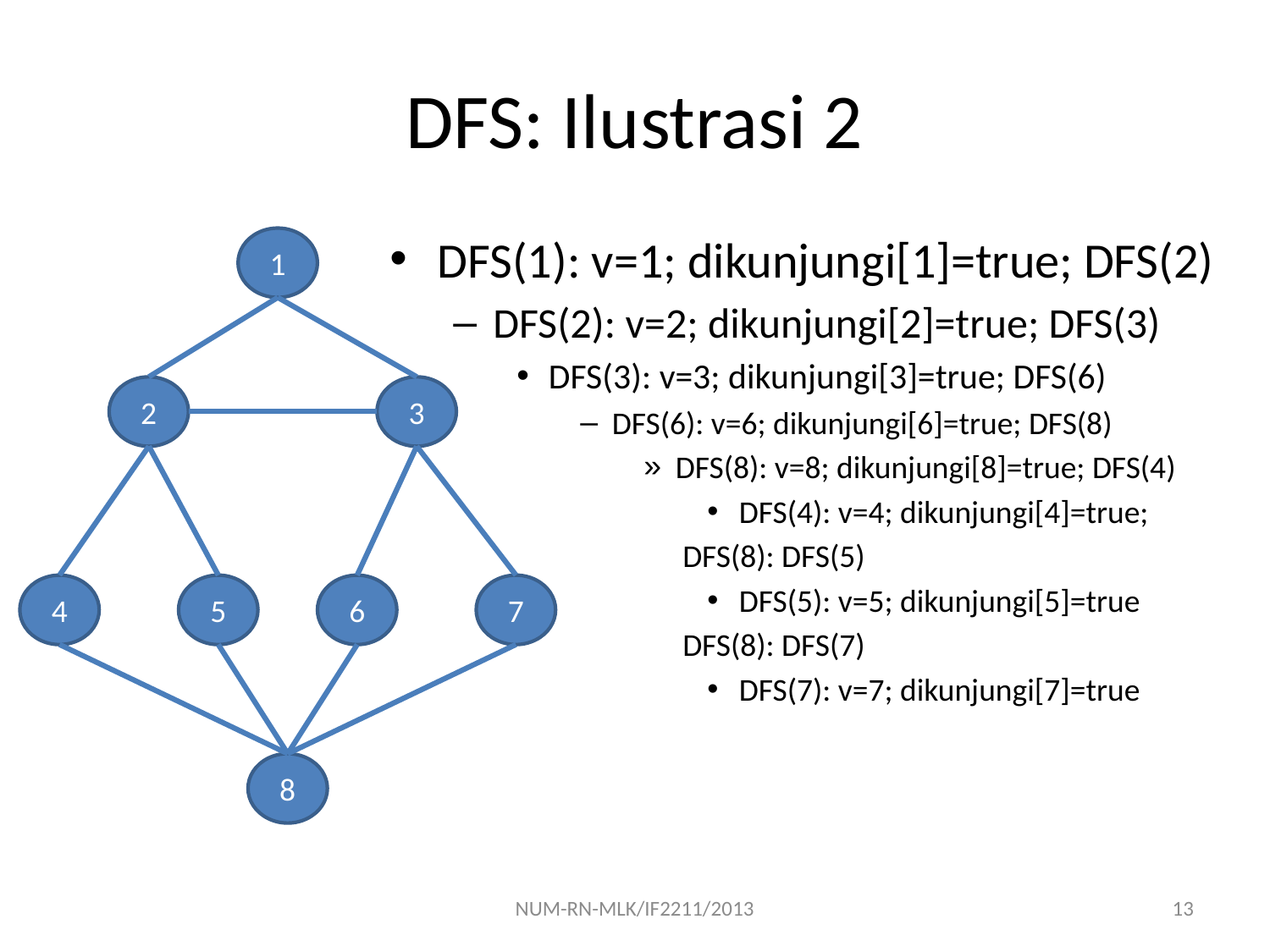

# DFS: Ilustrasi 2
DFS(1): v=1; dikunjungi[1]=true; DFS(2)
DFS(2): v=2; dikunjungi[2]=true; DFS(3)
DFS(3): v=3; dikunjungi[3]=true; DFS(6)
DFS(6): v=6; dikunjungi[6]=true; DFS(8)
DFS(8): v=8; dikunjungi[8]=true; DFS(4)
DFS(4): v=4; dikunjungi[4]=true;
	 DFS(8): DFS(5)
DFS(5): v=5; dikunjungi[5]=true
	 DFS(8): DFS(7)
DFS(7): v=7; dikunjungi[7]=true
1
2
3
4
5
6
7
8
NUM-RN-MLK/IF2211/2013
13